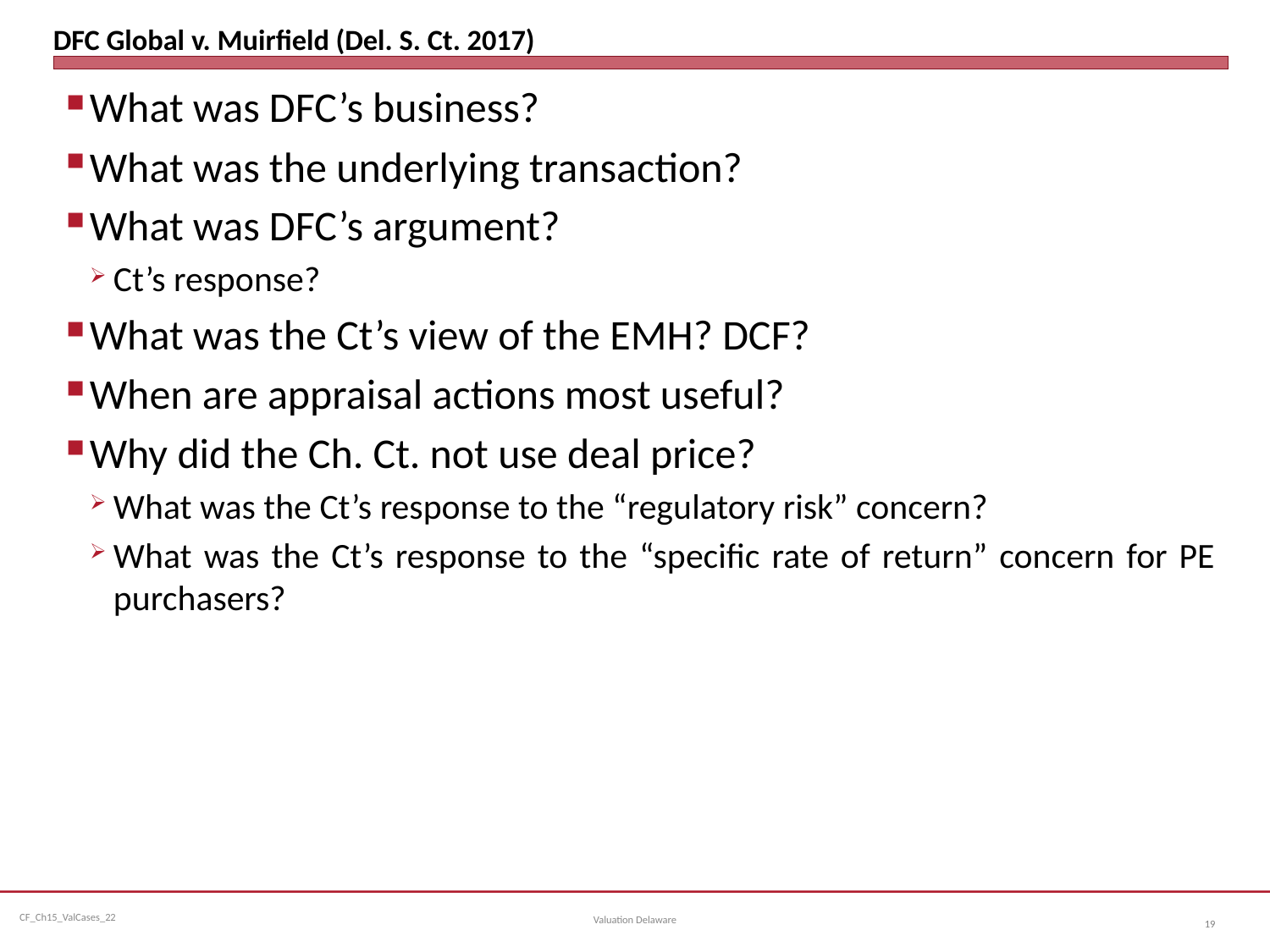

# DFC Global v. Muirfield (Del. S. Ct. 2017)
What was DFC’s business?
What was the underlying transaction?
What was DFC’s argument?
Ct’s response?
What was the Ct’s view of the EMH? DCF?
When are appraisal actions most useful?
Why did the Ch. Ct. not use deal price?
What was the Ct’s response to the “regulatory risk” concern?
What was the Ct’s response to the “specific rate of return” concern for PE purchasers?
Valuation Delaware
19